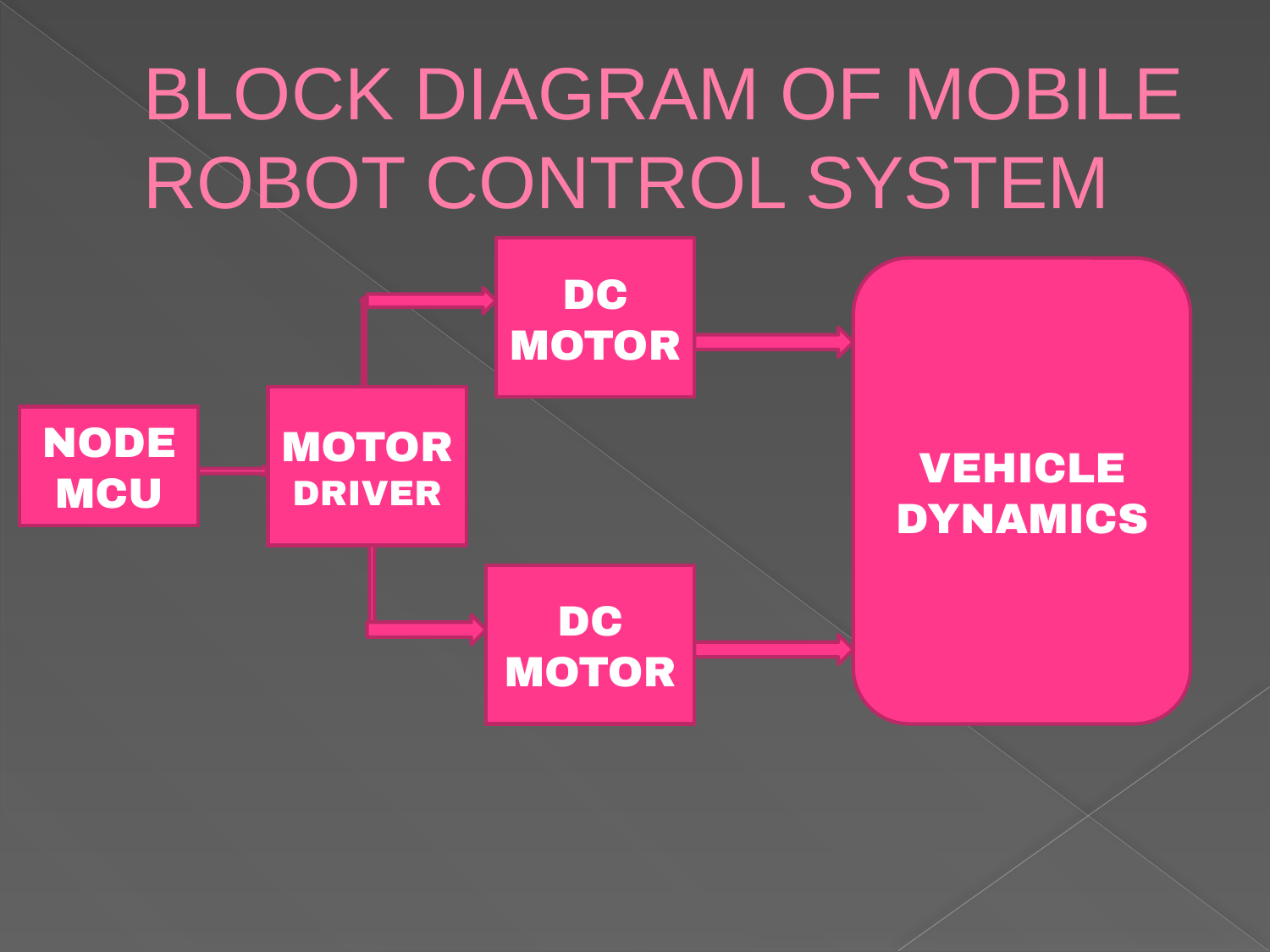

# BLOCK DIAGRAM OF MOBILE ROBOT CONTROL SYSTEM
DC MOTOR
VEHICLE
DYNAMICS

MOTOR DRIVER
NODE MCU

DC MOTOR